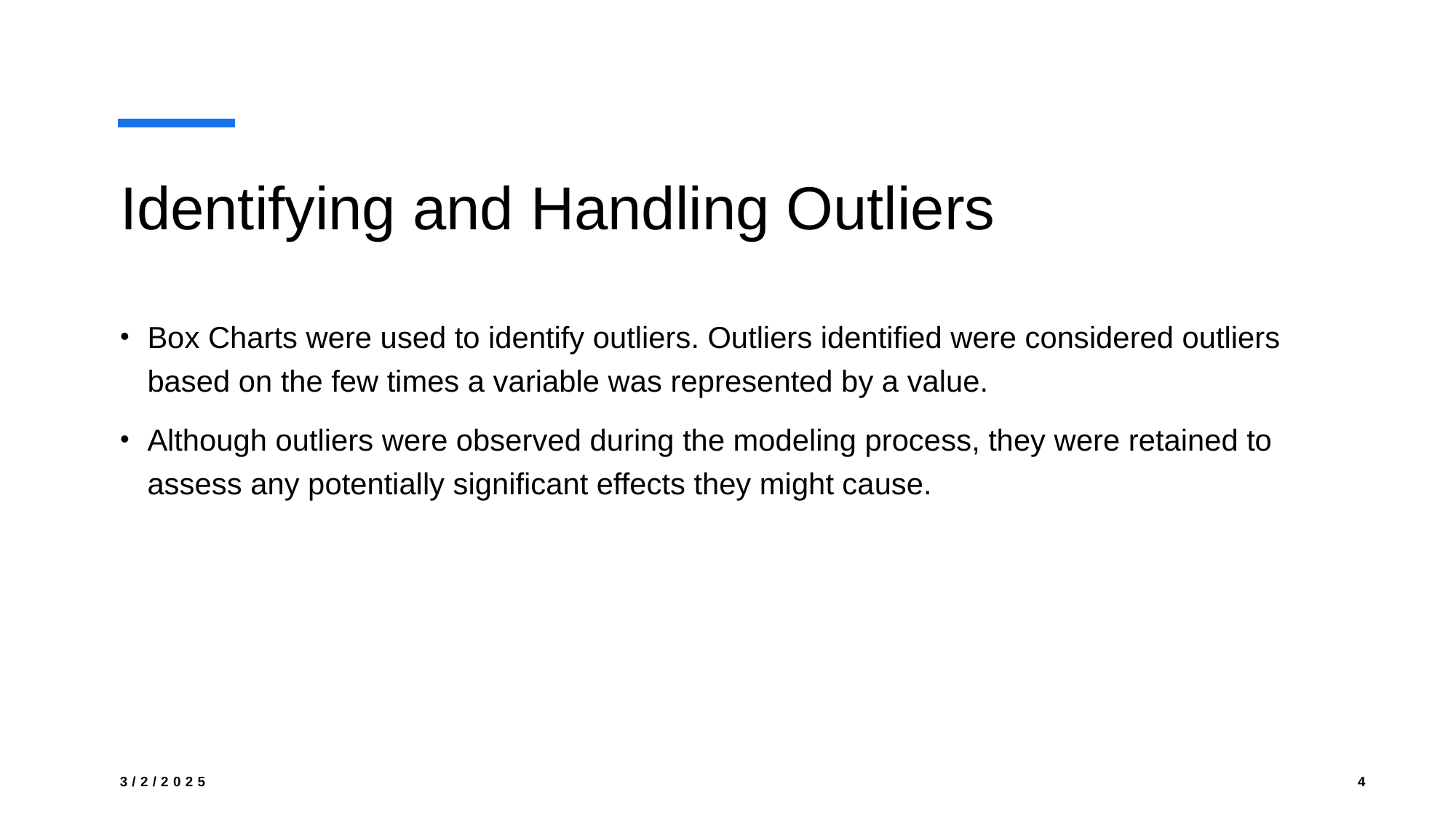

# Identifying and Handling Outliers
Box Charts were used to identify outliers. Outliers identified were considered outliers based on the few times a variable was represented by a value.
Although outliers were observed during the modeling process, they were retained to assess any potentially significant effects they might cause.
3/2/2025

4